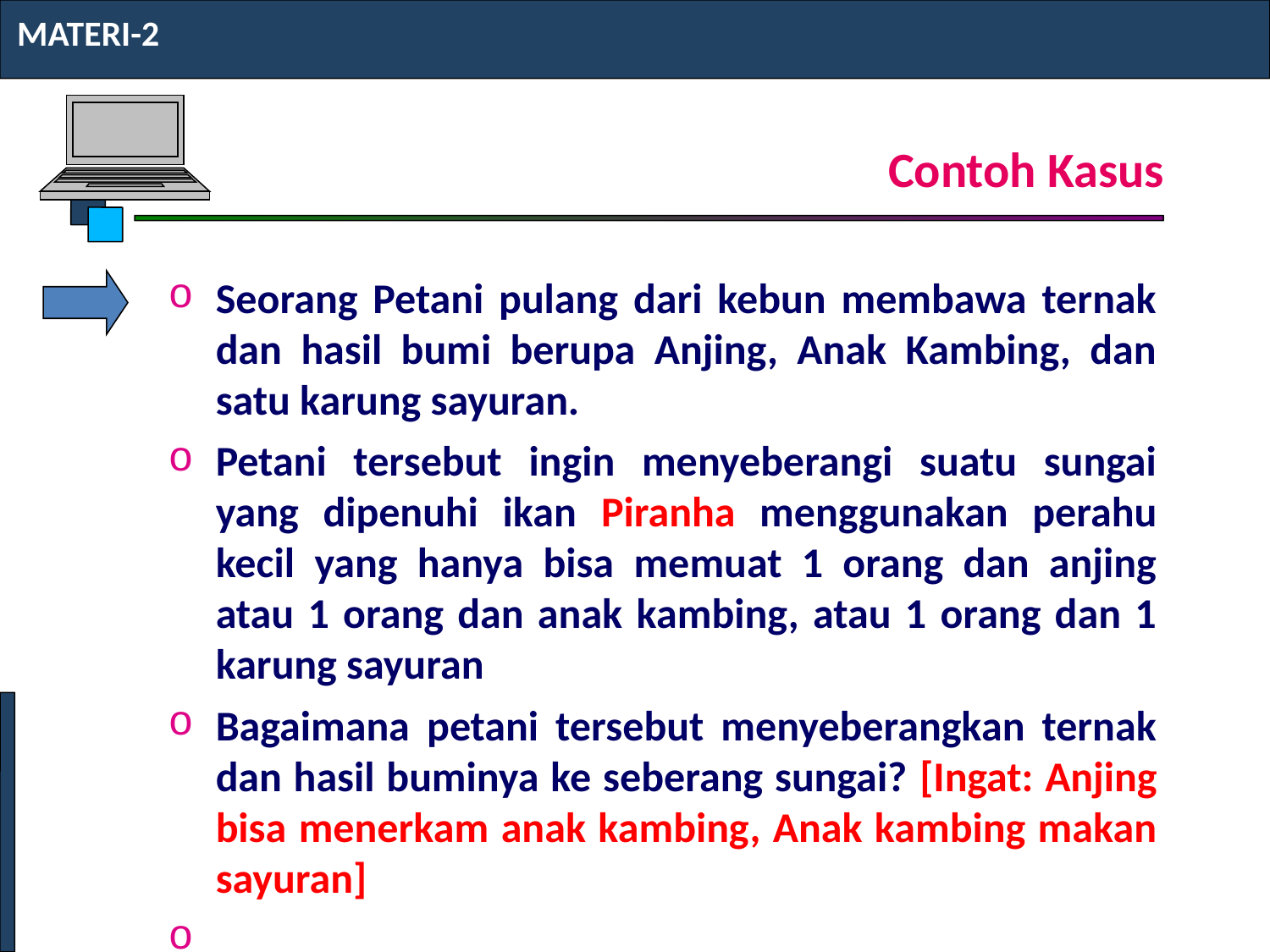

MATERI-2

# Contoh Kasus

Seorang Petani pulang dari kebun membawa ternak dan hasil bumi berupa Anjing, Anak Kambing, dan satu karung sayuran.
Petani tersebut ingin menyeberangi suatu sungai yang dipenuhi ikan Piranha menggunakan perahu kecil yang hanya bisa memuat 1 orang dan anjing atau 1 orang dan anak kambing, atau 1 orang dan 1 karung sayuran
Bagaimana petani tersebut menyeberangkan ternak dan hasil buminya ke seberang sungai? [Ingat: Anjing bisa menerkam anak kambing, Anak kambing makan sayuran]
Next